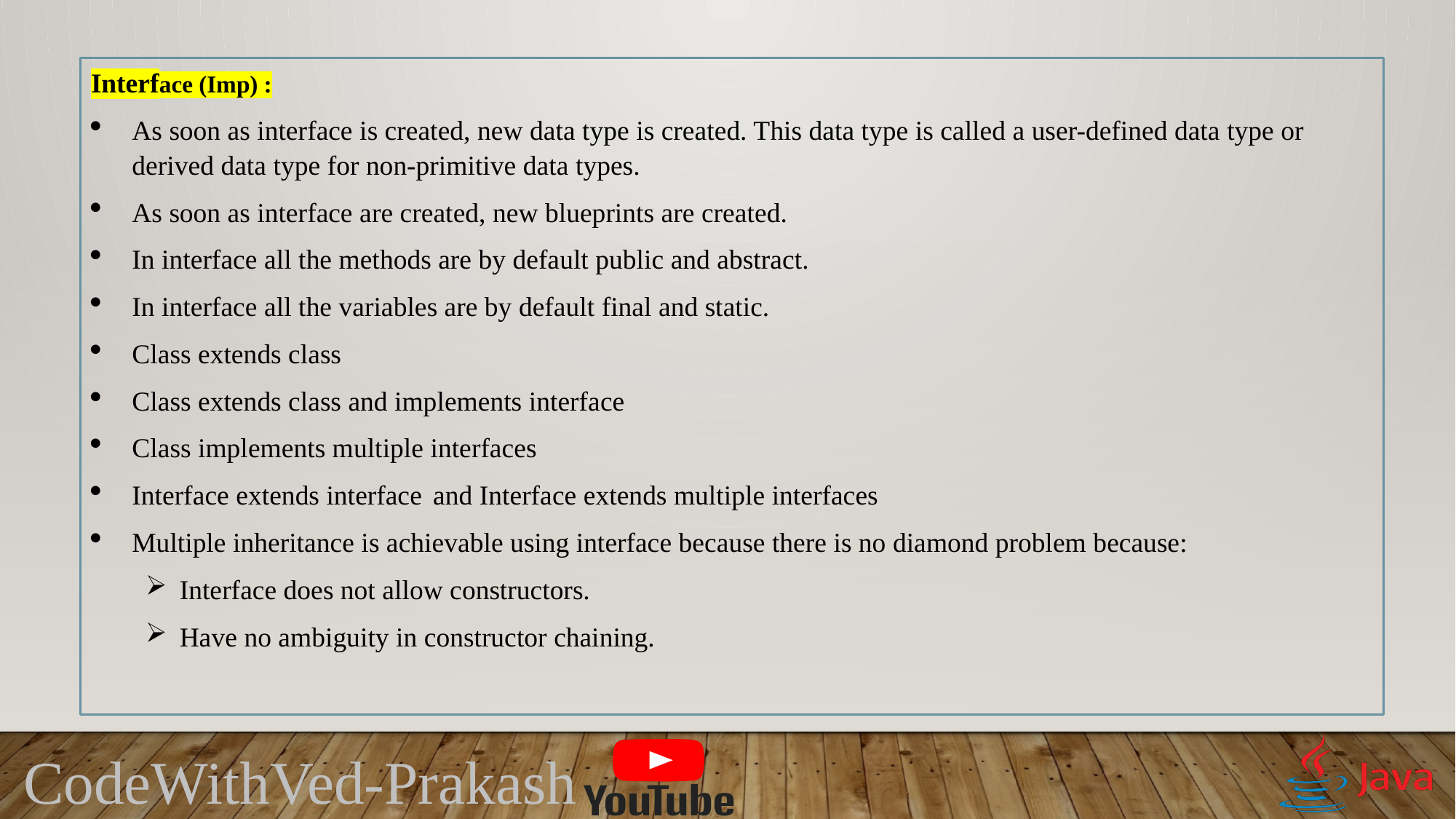

Interface (Imp) :
As soon as interface is created, new data type is created. This data type is called a user-defined data type or derived data type for non-primitive data types.
As soon as interface are created, new blueprints are created.
In interface all the methods are by default public and abstract.
In interface all the variables are by default final and static.
Class extends class
Class extends class and implements interface
Class implements multiple interfaces
Interface extends interface  and Interface extends multiple interfaces
Multiple inheritance is achievable using interface because there is no diamond problem because:
Interface does not allow constructors.
Have no ambiguity in constructor chaining.